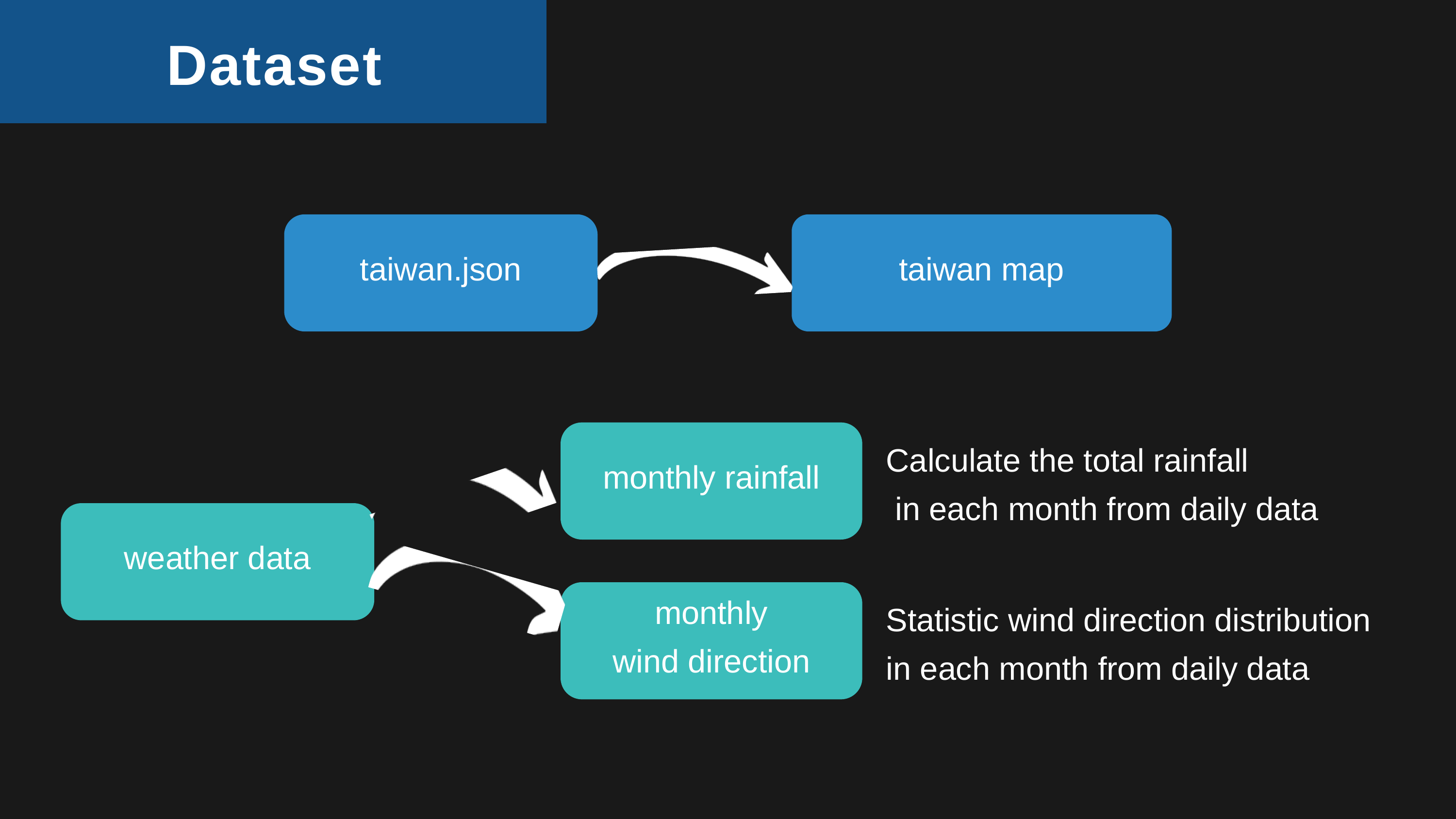

Dataset

taiwan.json

taiwan map

monthly rainfall
Calculate the total rainfall
 in each month from daily data

weather data

monthly
wind direction
Statistic wind direction distribution
in each month from daily data